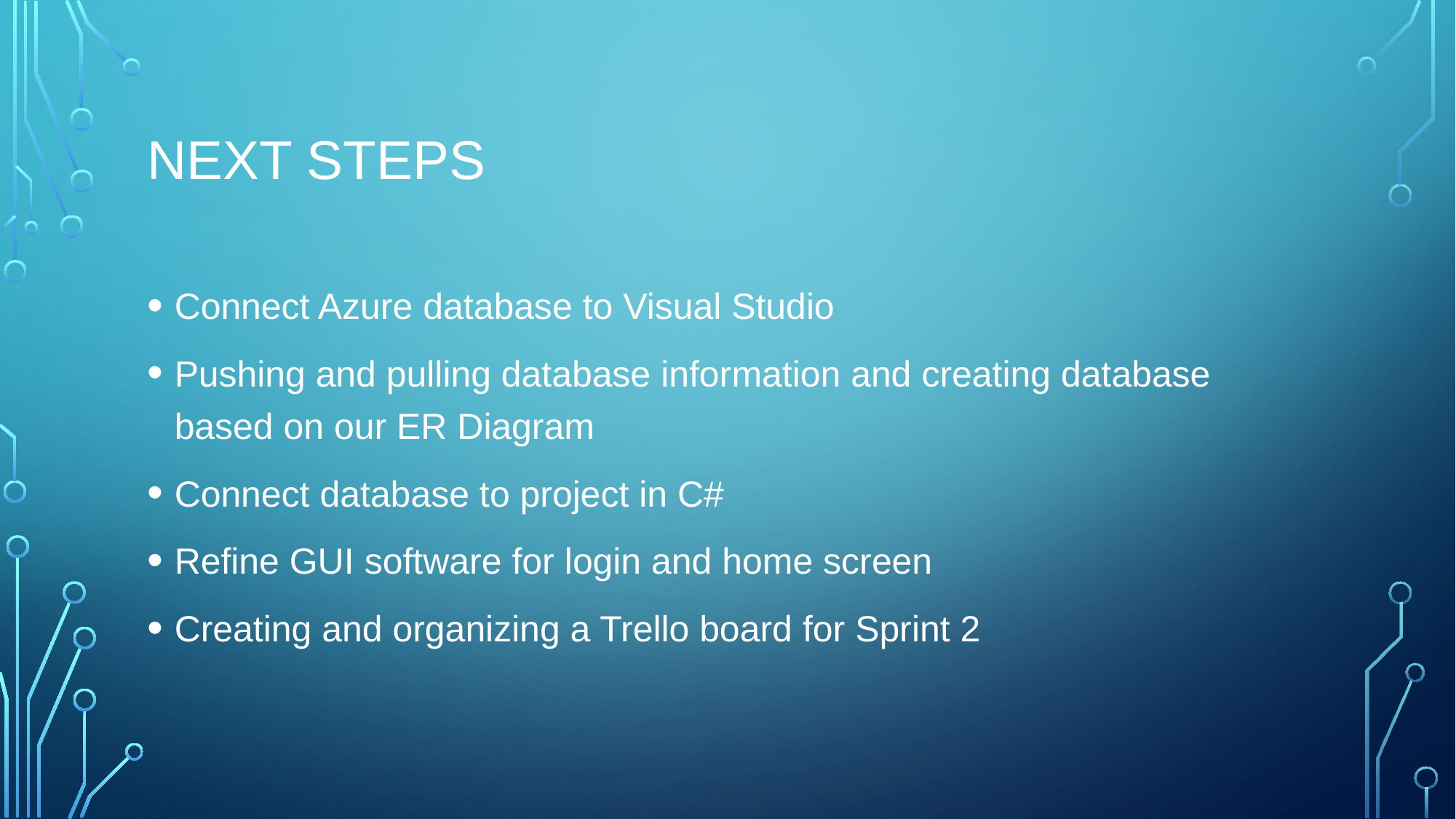

# Next Steps
Connect Azure database to Visual Studio
Pushing and pulling database information and creating database based on our ER Diagram
Connect database to project in C#
Refine GUI software for login and home screen
Creating and organizing a Trello board for Sprint 2